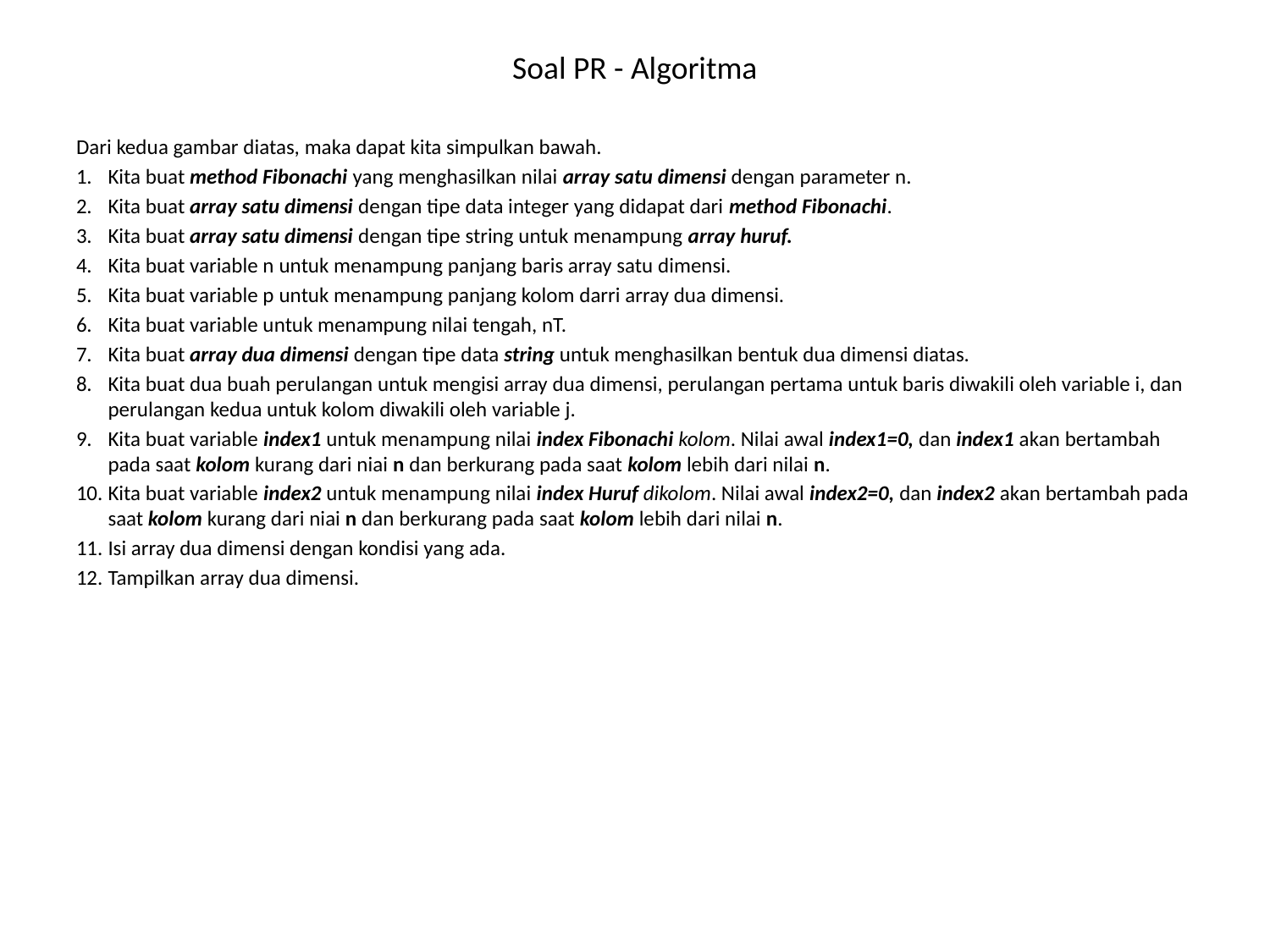

# Soal PR - Algoritma
Dari kedua gambar diatas, maka dapat kita simpulkan bawah.
Kita buat method Fibonachi yang menghasilkan nilai array satu dimensi dengan parameter n.
Kita buat array satu dimensi dengan tipe data integer yang didapat dari method Fibonachi.
Kita buat array satu dimensi dengan tipe string untuk menampung array huruf.
Kita buat variable n untuk menampung panjang baris array satu dimensi.
Kita buat variable p untuk menampung panjang kolom darri array dua dimensi.
Kita buat variable untuk menampung nilai tengah, nT.
Kita buat array dua dimensi dengan tipe data string untuk menghasilkan bentuk dua dimensi diatas.
Kita buat dua buah perulangan untuk mengisi array dua dimensi, perulangan pertama untuk baris diwakili oleh variable i, dan perulangan kedua untuk kolom diwakili oleh variable j.
Kita buat variable index1 untuk menampung nilai index Fibonachi kolom. Nilai awal index1=0, dan index1 akan bertambah pada saat kolom kurang dari niai n dan berkurang pada saat kolom lebih dari nilai n.
Kita buat variable index2 untuk menampung nilai index Huruf dikolom. Nilai awal index2=0, dan index2 akan bertambah pada saat kolom kurang dari niai n dan berkurang pada saat kolom lebih dari nilai n.
Isi array dua dimensi dengan kondisi yang ada.
Tampilkan array dua dimensi.